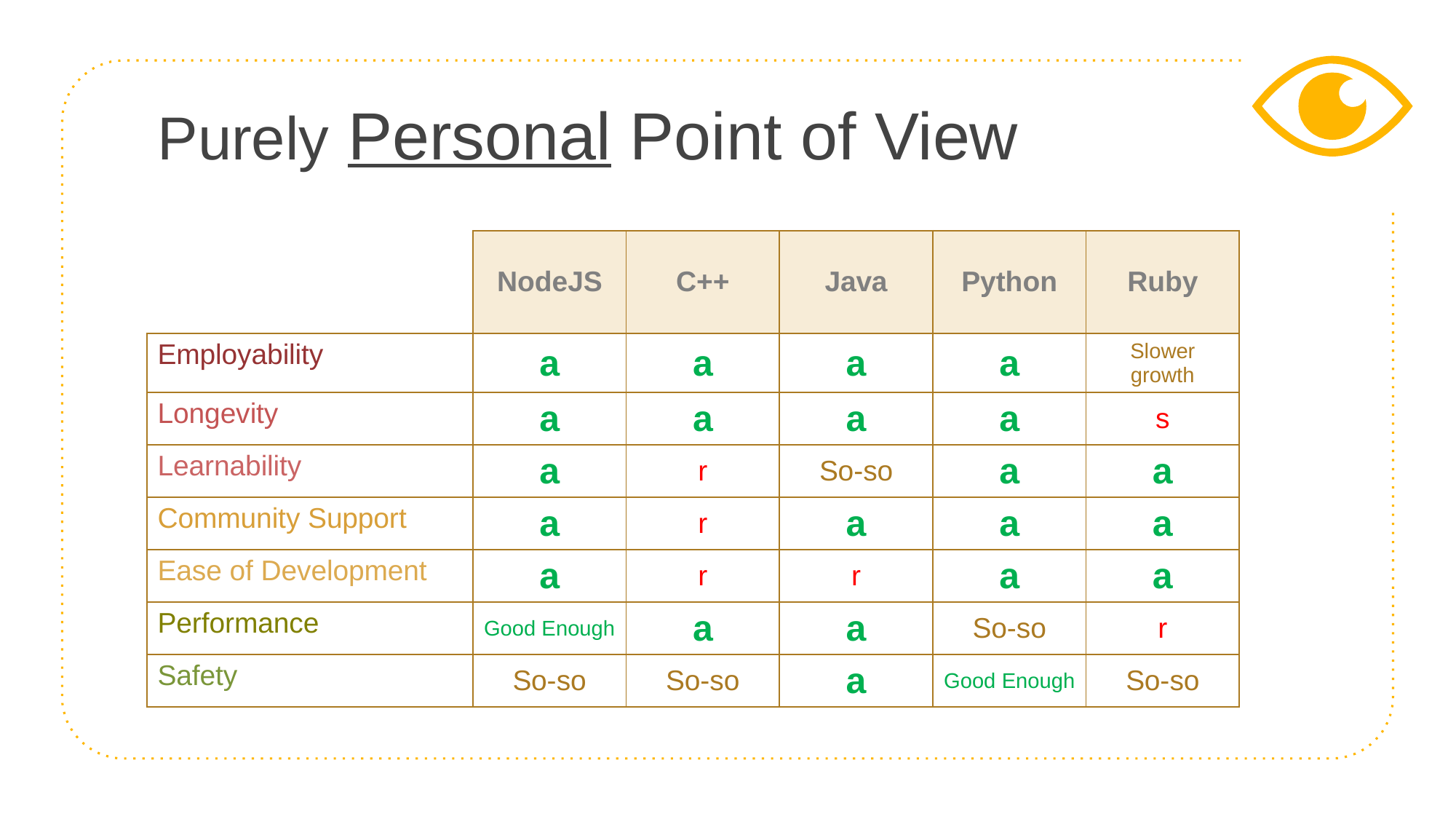

# Purely Personal Point of View
|  | NodeJS | C++ | Java | Python | Ruby |
| --- | --- | --- | --- | --- | --- |
| Employability | a | a | a | a | Slower growth |
| Longevity | a | a | a | a | s |
| Learnability | a | r | So-so | a | a |
| Community Support | a | r | a | a | a |
| Ease of Development | a | r | r | a | a |
| Performance | Good Enough | a | a | So-so | r |
| Safety | So-so | So-so | a | Good Enough | So-so |